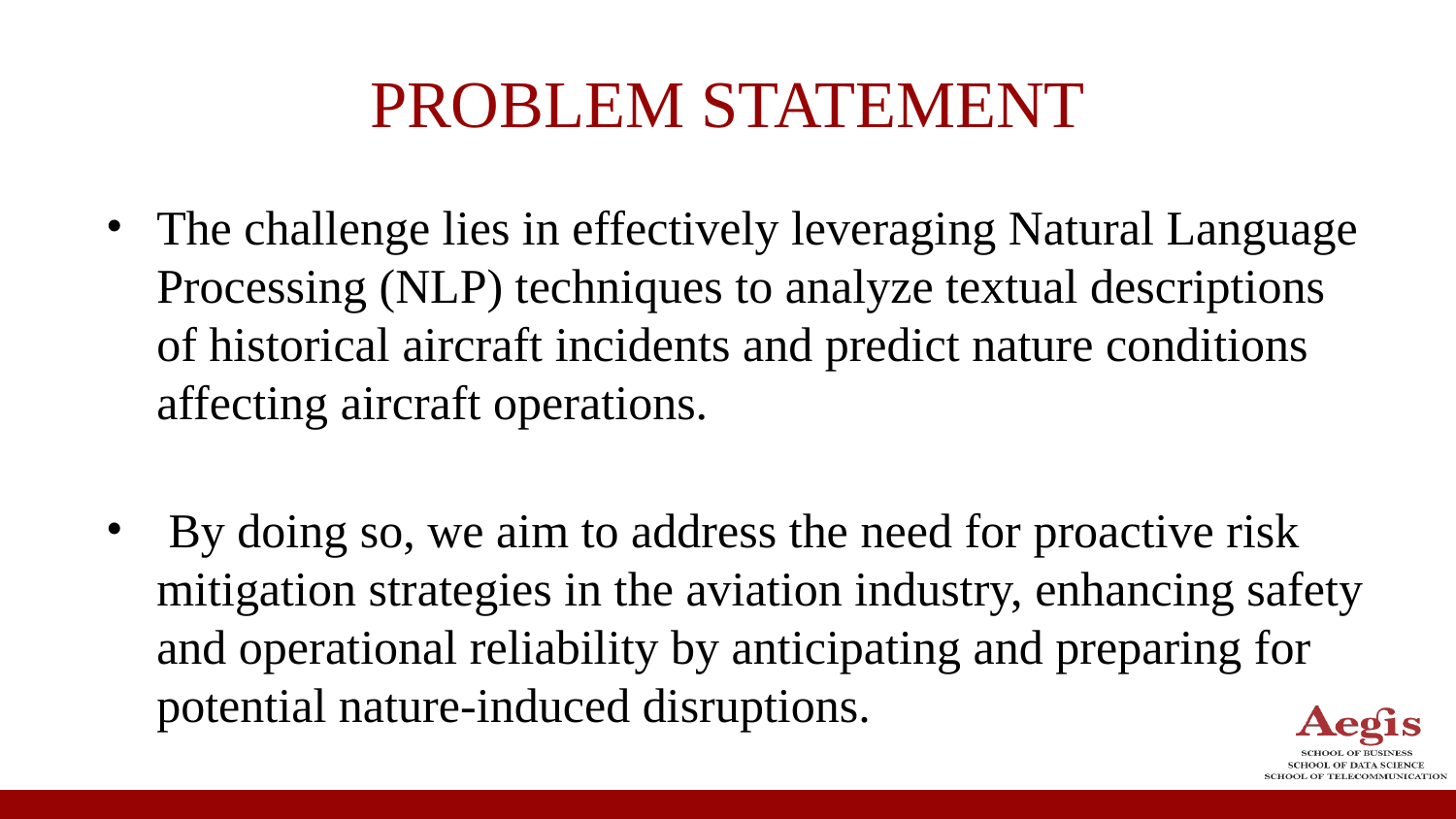

# PROBLEM STATEMENT
The challenge lies in effectively leveraging Natural Language Processing (NLP) techniques to analyze textual descriptions of historical aircraft incidents and predict nature conditions affecting aircraft operations.

 By doing so, we aim to address the need for proactive risk mitigation strategies in the aviation industry, enhancing safety and operational reliability by anticipating and preparing for potential nature-induced disruptions.